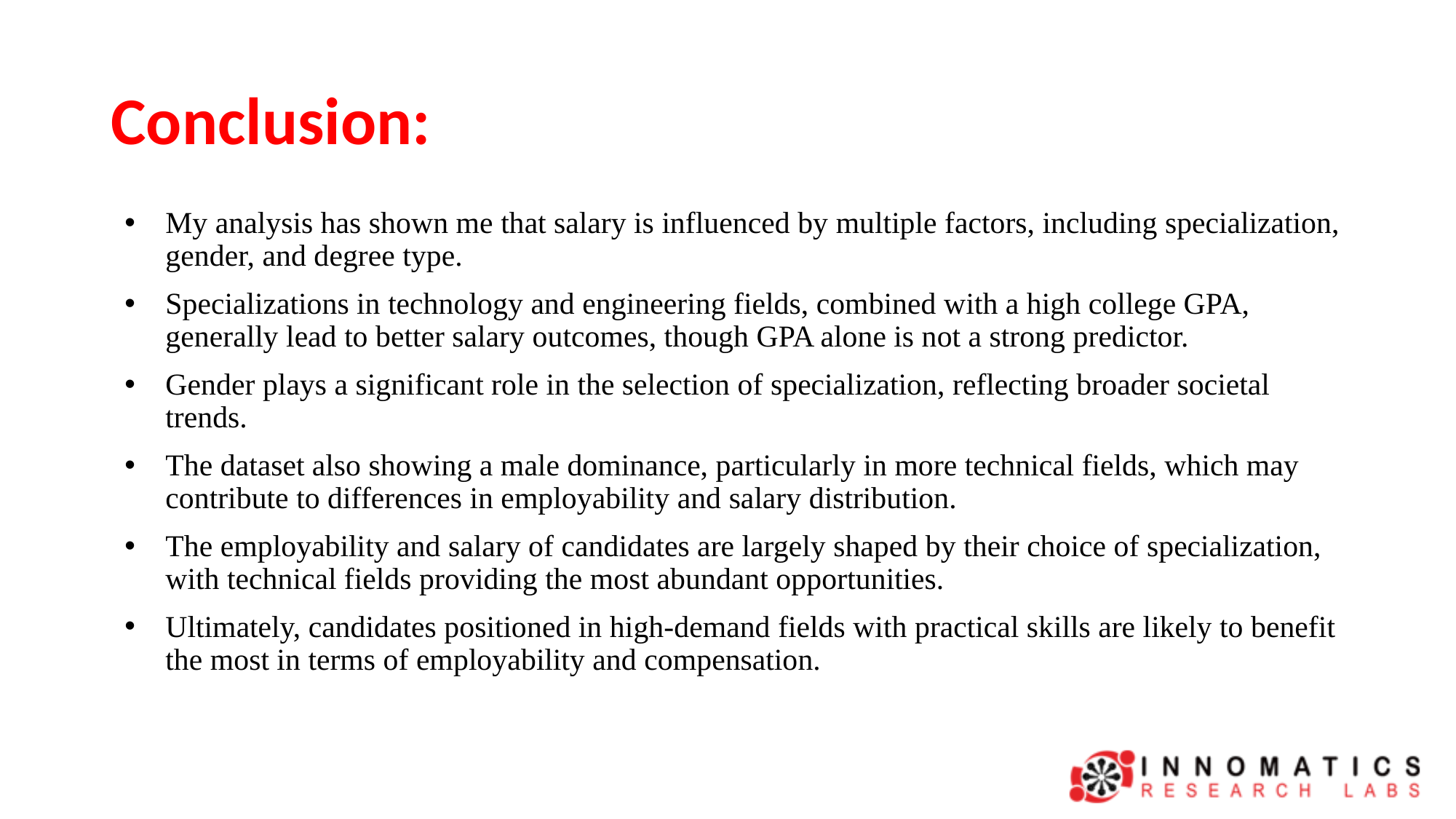

# Conclusion:
My analysis has shown me that salary is influenced by multiple factors, including specialization, gender, and degree type.
Specializations in technology and engineering fields, combined with a high college GPA, generally lead to better salary outcomes, though GPA alone is not a strong predictor.
Gender plays a significant role in the selection of specialization, reflecting broader societal trends.
The dataset also showing a male dominance, particularly in more technical fields, which may contribute to differences in employability and salary distribution.
The employability and salary of candidates are largely shaped by their choice of specialization, with technical fields providing the most abundant opportunities.
Ultimately, candidates positioned in high-demand fields with practical skills are likely to benefit the most in terms of employability and compensation.